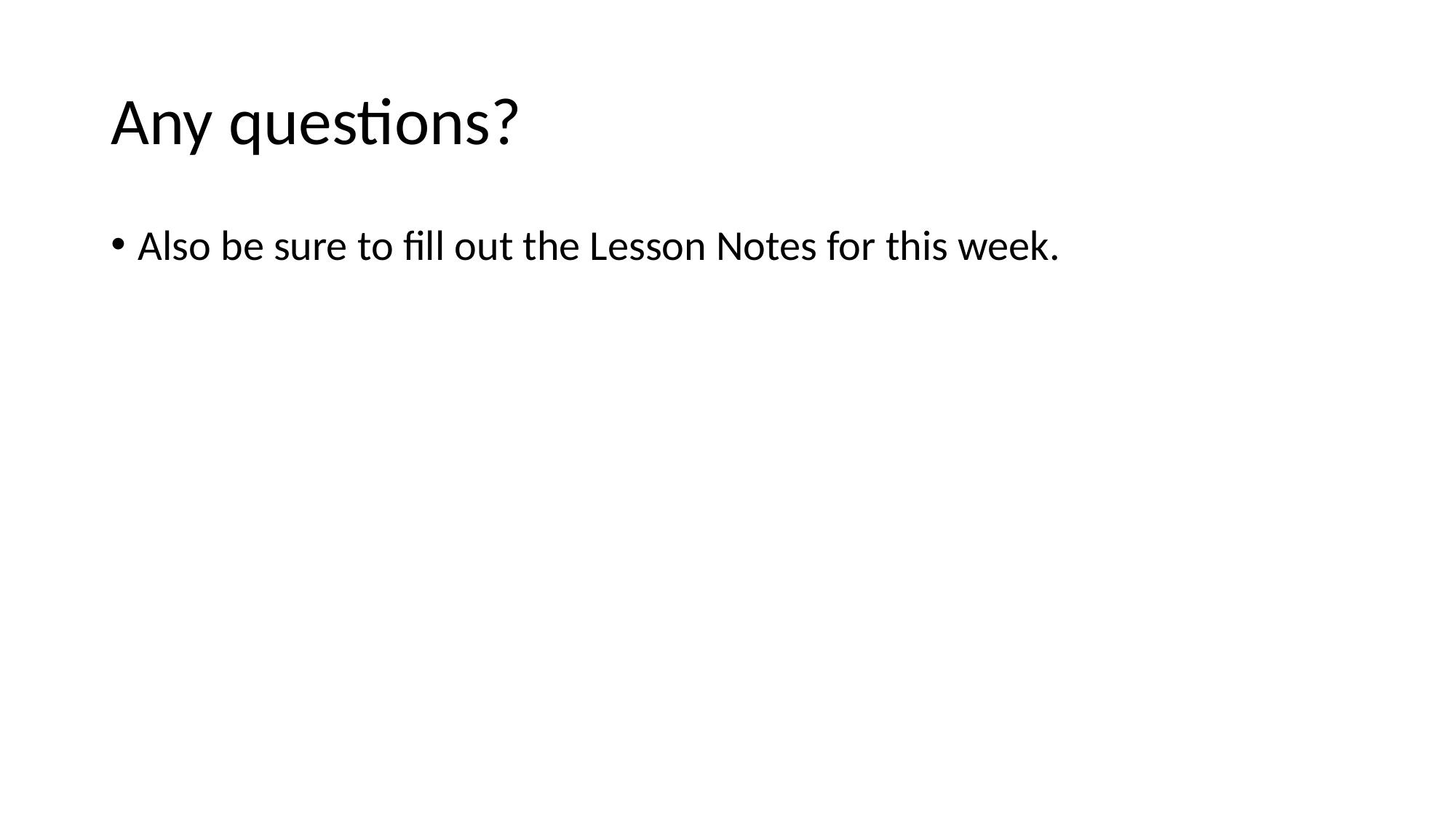

# Any questions?
Also be sure to fill out the Lesson Notes for this week.